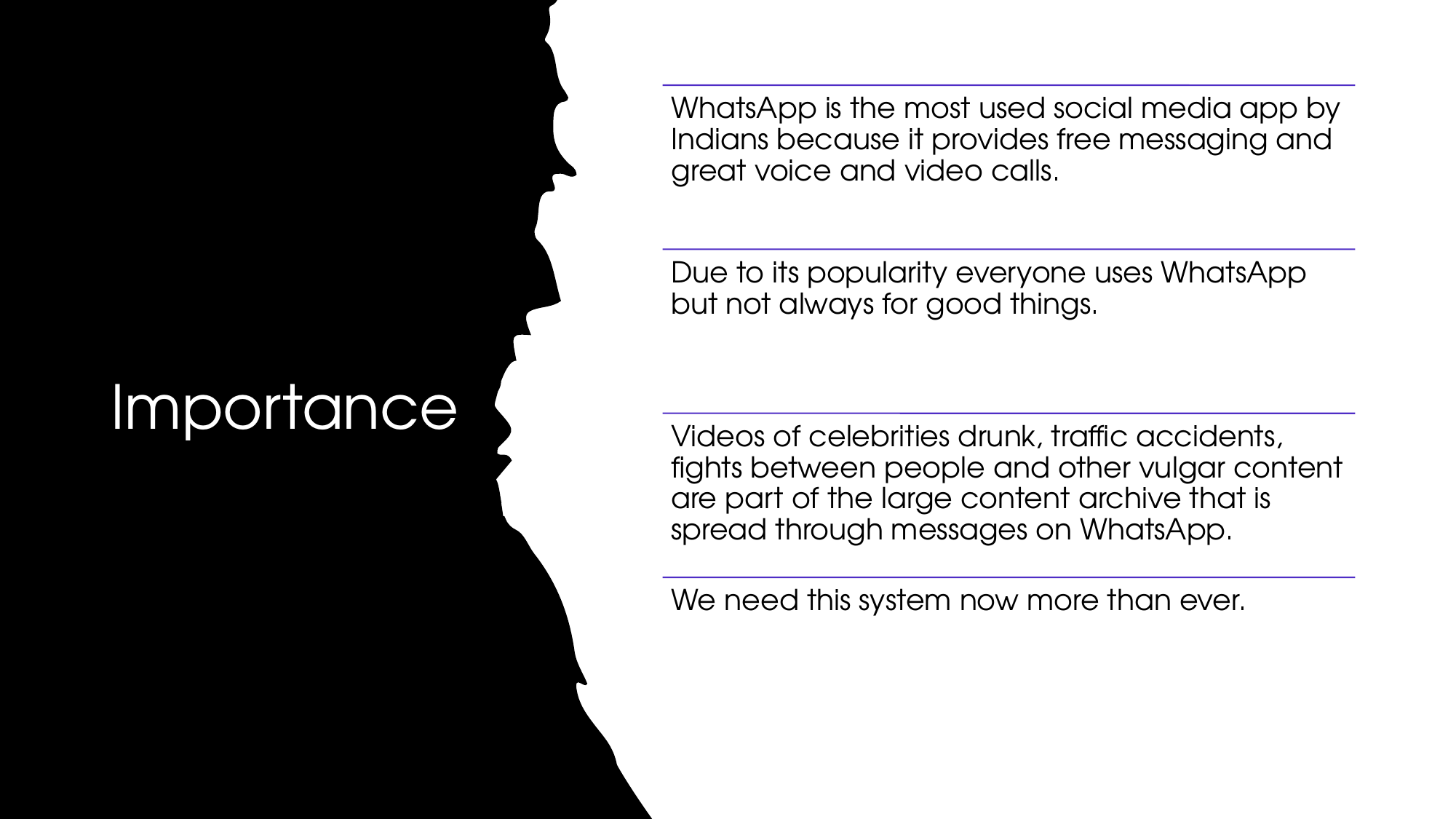

# Importance
WhatsApp is the most used social media app by Indians because it provides free messaging and great voice and video calls.
Due to its popularity everyone uses WhatsApp but not always for good things.
Videos of celebrities drunk, traffic accidents, fights between people and other vulgar content are part of the large content archive that is spread through messages on WhatsApp.
We need this system now more than ever.